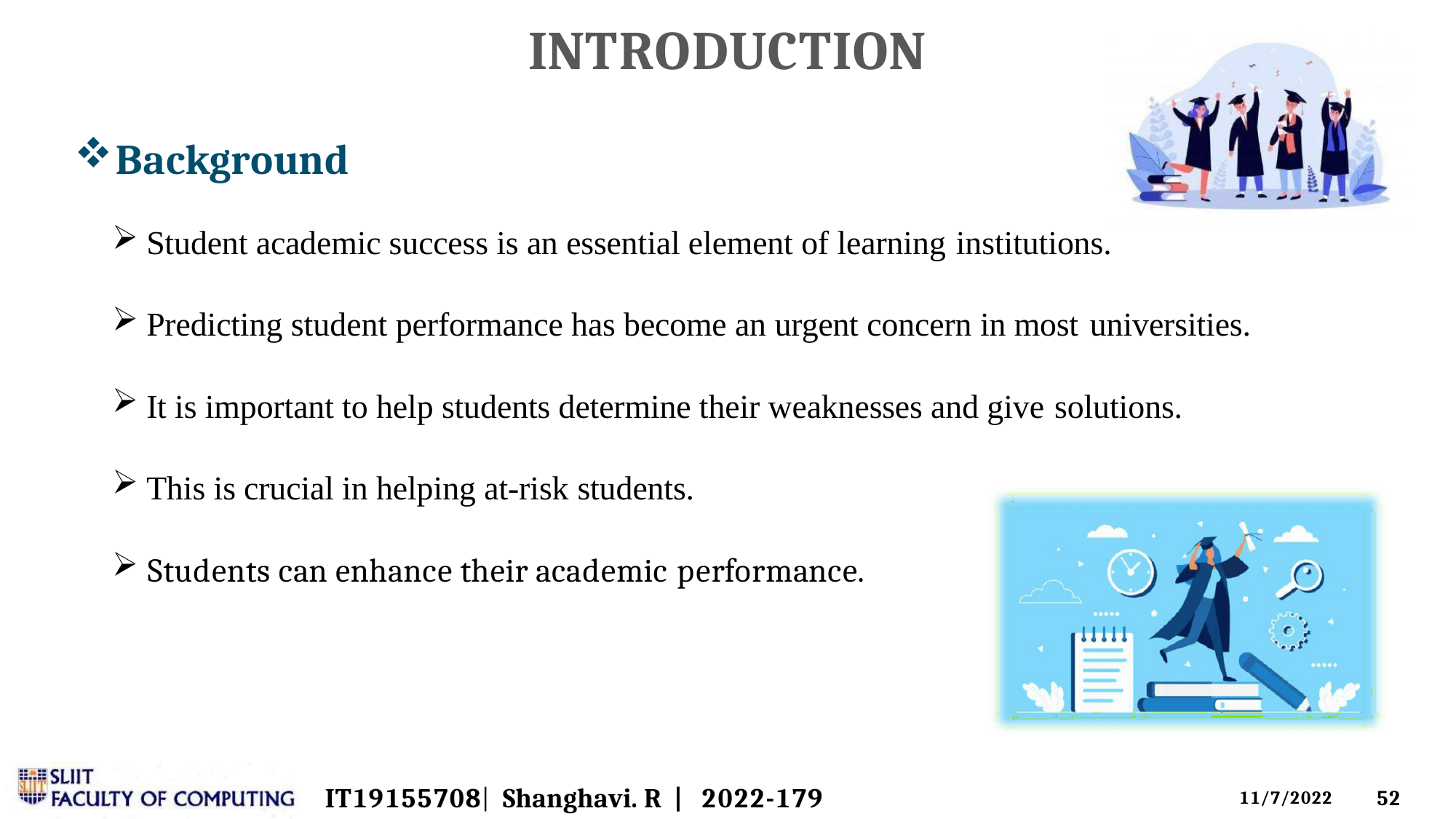

# INTRODUCTION

Background
Student academic success is an essential element of learning institutions.

Predicting student performance has become an urgent concern in most universities.

It is important to help students determine their weaknesses and give solutions.

This is crucial in helping at-risk students.

Students can enhance their academic performance.

IT19155708|  Shanghavi. R  |	2022-179
52
11/7/2022